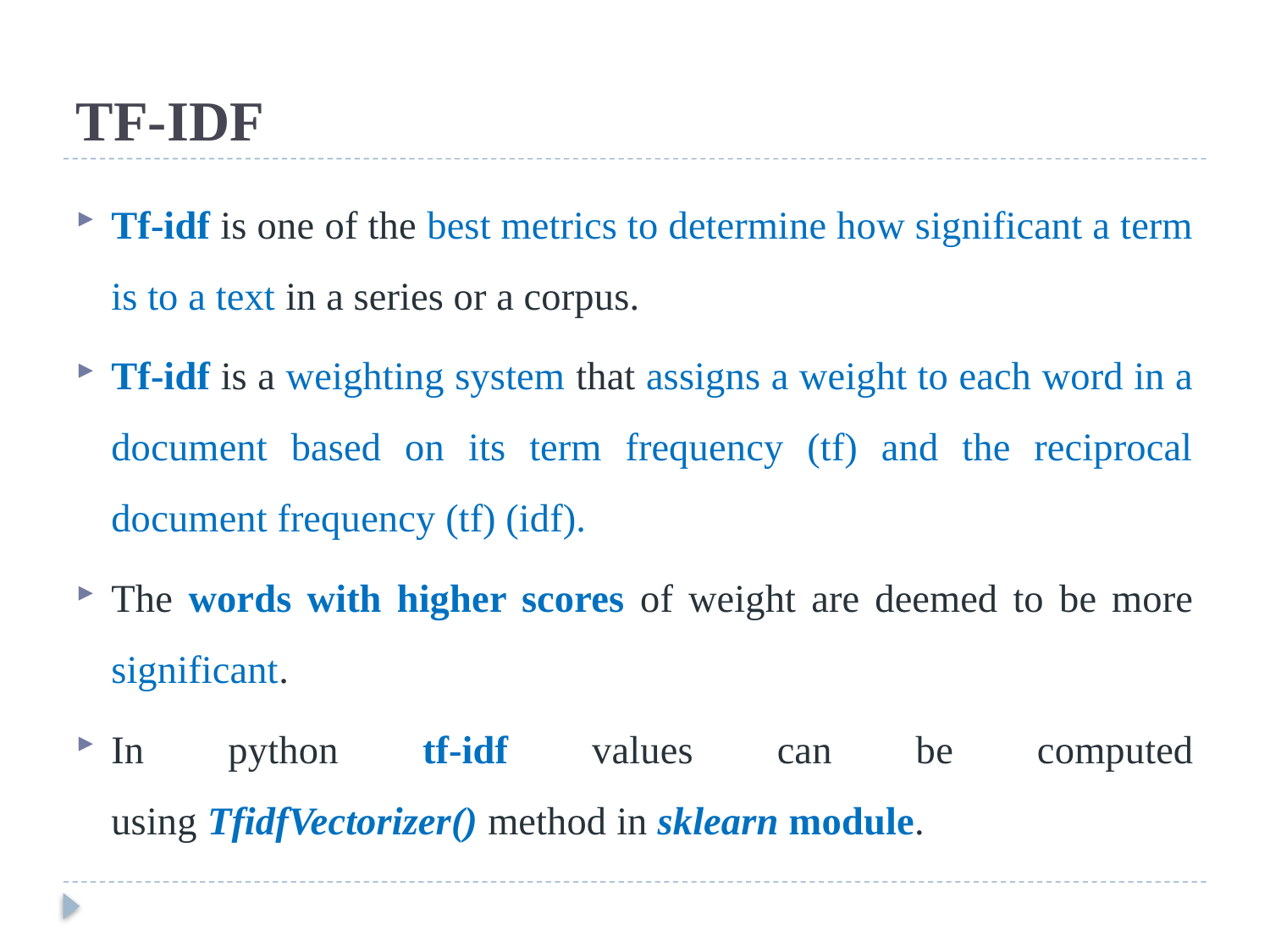

# TF-IDF
Tf-idf is one of the best metrics to determine how significant a term is to a text in a series or a corpus.
Tf-idf is a weighting system that assigns a weight to each word in a document based on its term frequency (tf) and the reciprocal document frequency (tf) (idf).
The words with higher scores of weight are deemed to be more significant.
In python tf-idf values can be computed using TfidfVectorizer() method in sklearn module.